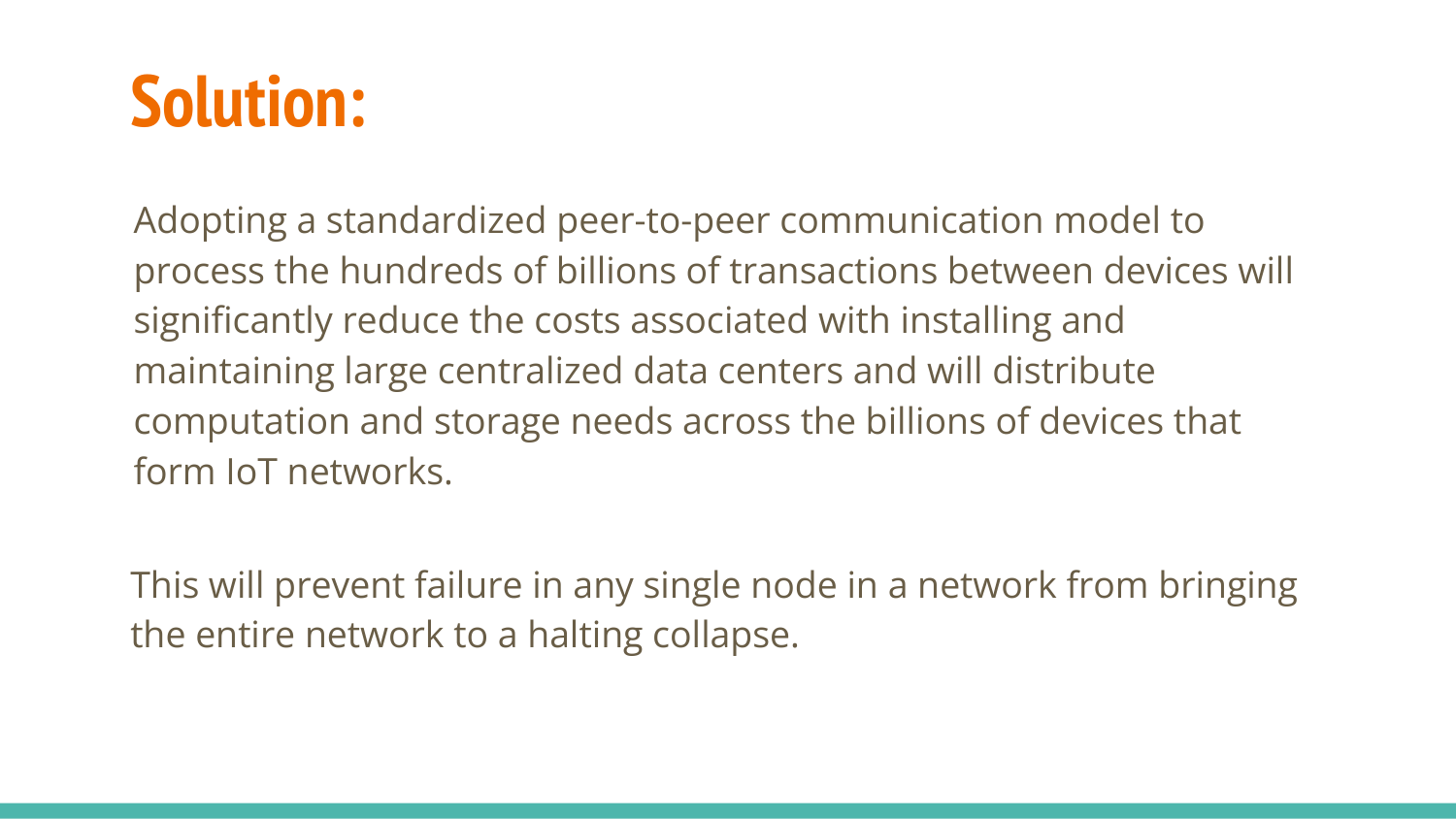

# Solution:
Adopting a standardized peer-to-peer communication model to process the hundreds of billions of transactions between devices will significantly reduce the costs associated with installing and maintaining large centralized data centers and will distribute computation and storage needs across the billions of devices that form IoT networks.
This will prevent failure in any single node in a network from bringing the entire network to a halting collapse.